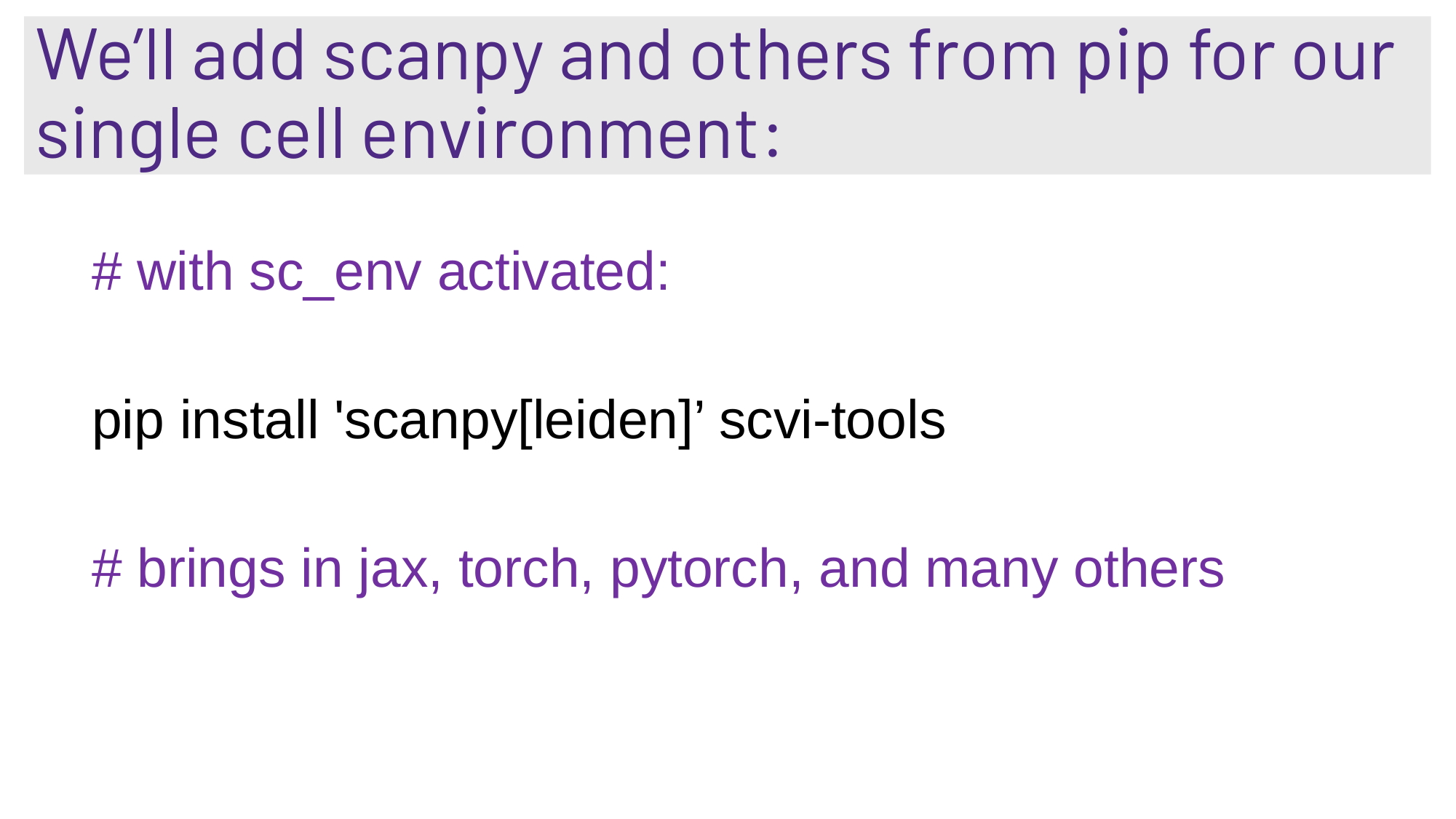

We’ll add scanpy and others from pip for our single cell environment:
# with sc_env activated:

pip install 'scanpy[leiden]’ scvi-tools

# brings in jax, torch, pytorch, and many others